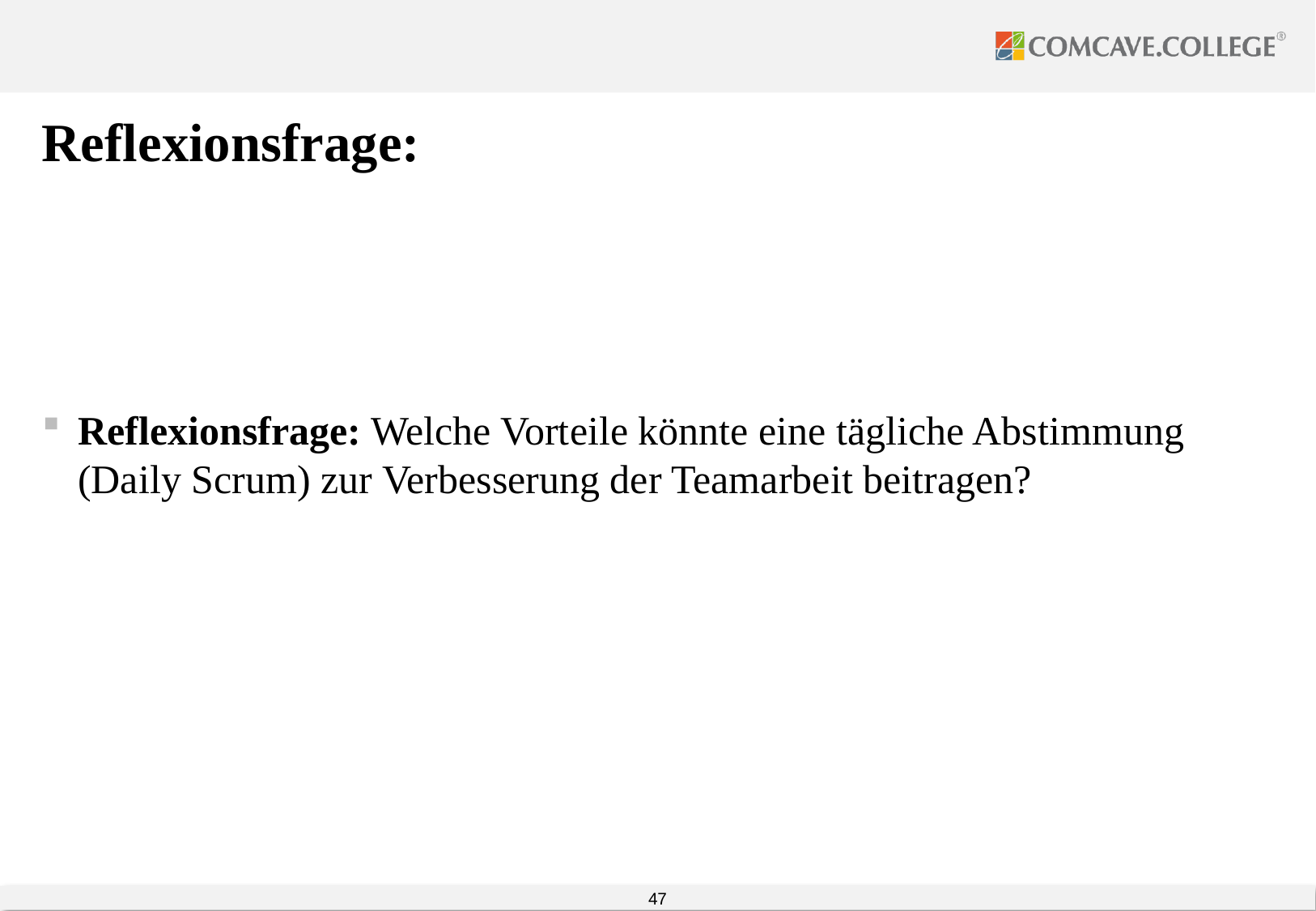

#
Reflexionsfrage:

Reflexionsfrage: Welche Vorteile könnte eine tägliche Abstimmung (Daily Scrum) zur Verbesserung der Teamarbeit beitragen?

47